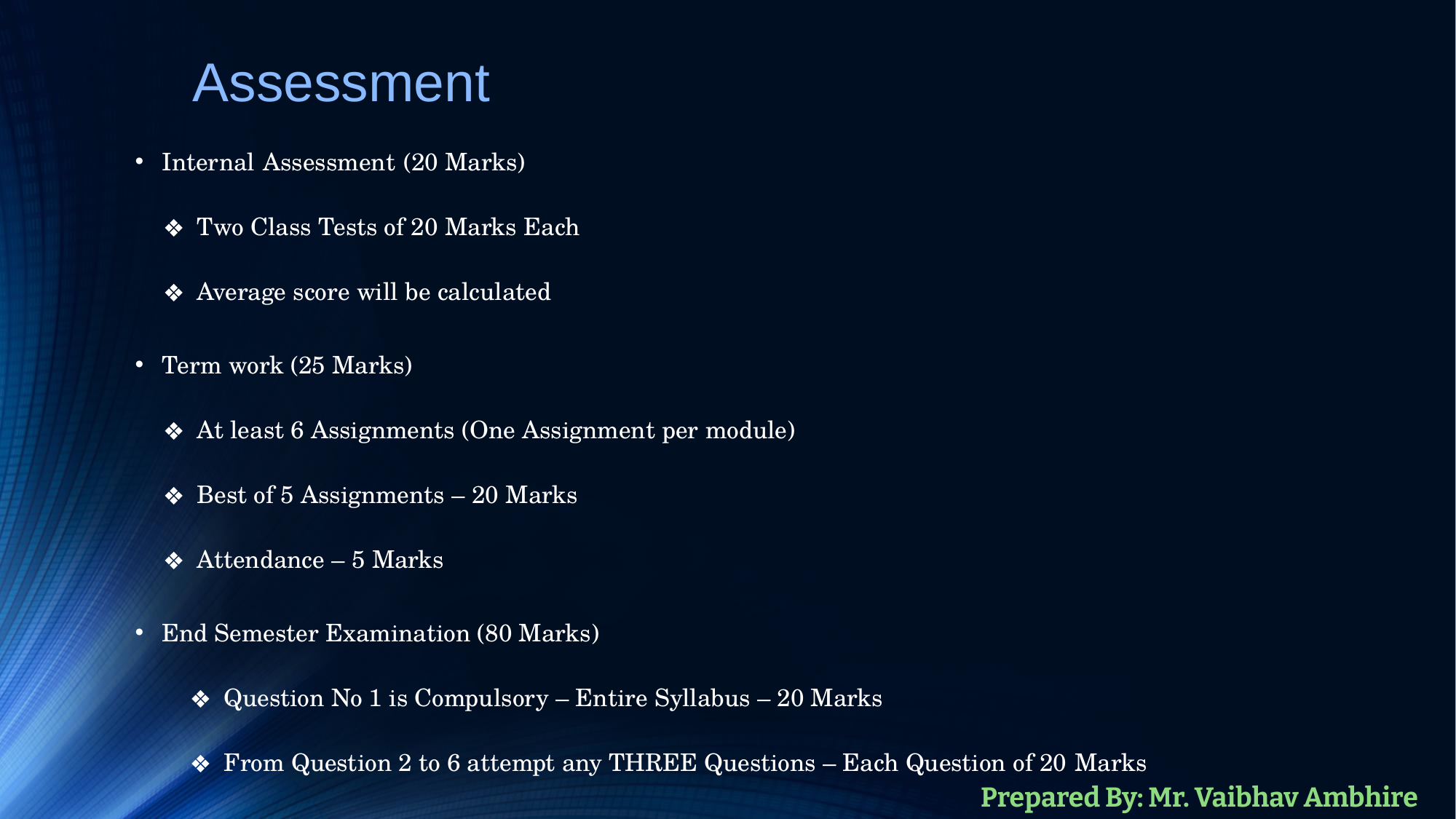

# Assessment
Internal Assessment (20 Marks)
Two Class Tests of 20 Marks Each
Average score will be calculated
Term work (25 Marks)
At least 6 Assignments (One Assignment per module)
Best of 5 Assignments – 20 Marks
Attendance – 5 Marks
End Semester Examination (80 Marks)
Question No 1 is Compulsory – Entire Syllabus – 20 Marks
From Question 2 to 6 attempt any THREE Questions – Each Question of 20 Marks